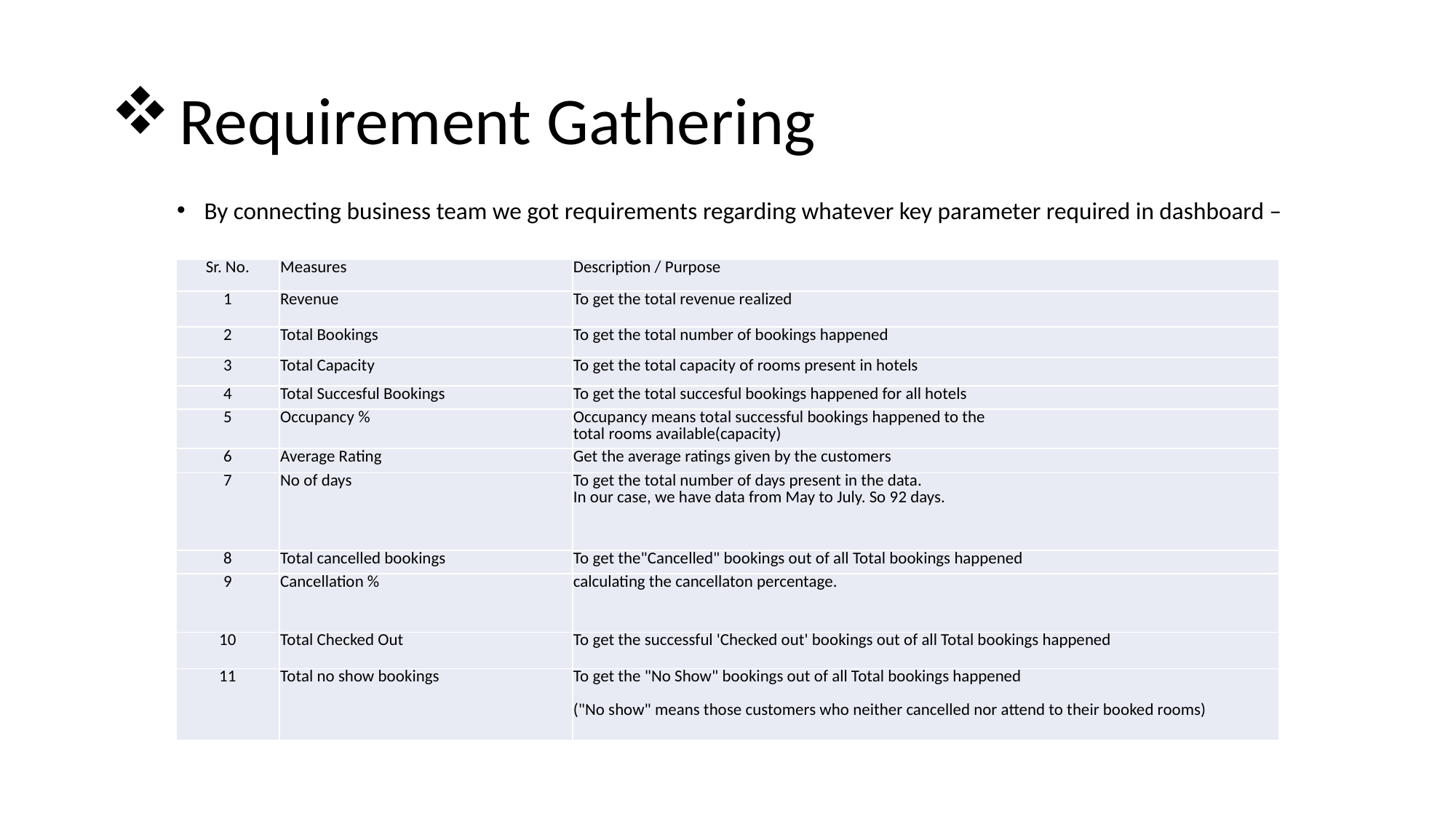

# Requirement Gathering
By connecting business team we got requirements regarding whatever key parameter required in dashboard –
| Sr. No. | Measures | Description / Purpose |
| --- | --- | --- |
| 1 | Revenue | To get the total revenue realized |
| 2 | Total Bookings | To get the total number of bookings happened |
| 3 | Total Capacity | To get the total capacity of rooms present in hotels |
| 4 | Total Succesful Bookings | To get the total succesful bookings happened for all hotels |
| 5 | Occupancy % | Occupancy means total successful bookings happened to the total rooms available(capacity) |
| 6 | Average Rating | Get the average ratings given by the customers |
| 7 | No of days | To get the total number of days present in the data. In our case, we have data from May to July. So 92 days. |
| 8 | Total cancelled bookings | To get the"Cancelled" bookings out of all Total bookings happened |
| 9 | Cancellation % | calculating the cancellaton percentage. |
| 10 | Total Checked Out | To get the successful 'Checked out' bookings out of all Total bookings happened |
| 11 | Total no show bookings | To get the "No Show" bookings out of all Total bookings happened ("No show" means those customers who neither cancelled nor attend to their booked rooms) |